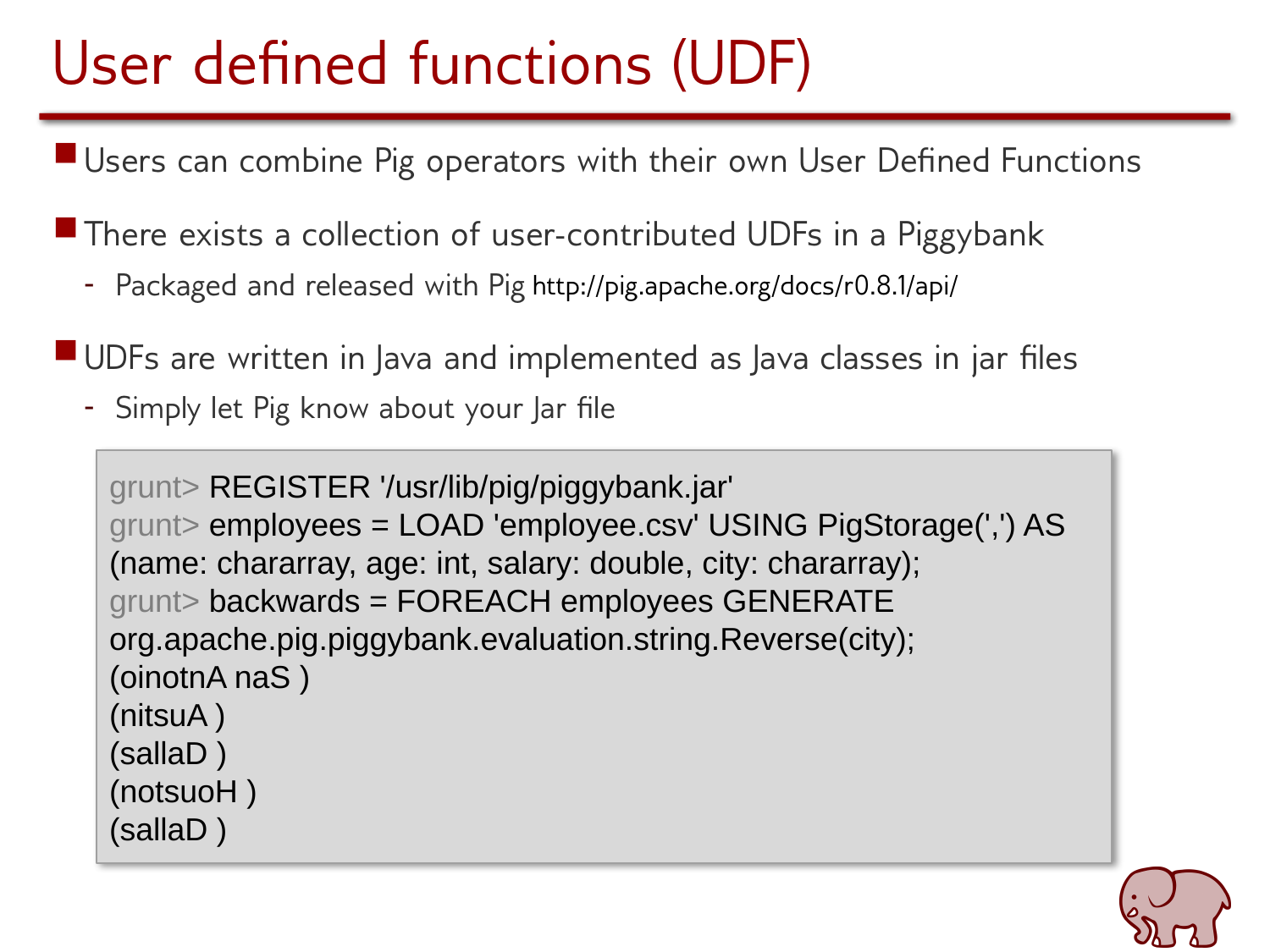

# User defined functions (UDF)
Users can combine Pig operators with their own User Defined Functions
There exists a collection of user-contributed UDFs in a Piggybank
Packaged and released with Pig
UDFs are written in Java and implemented as Java classes in jar files
Simply let Pig know about your Jar file
http://pig.apache.org/docs/r0.8.1/api/
grunt> REGISTER '/usr/lib/pig/piggybank.jar'
grunt> employees = LOAD 'employee.csv' USING PigStorage(',') AS (name: chararray, age: int, salary: double, city: chararray);
grunt> backwards = FOREACH employees GENERATE org.apache.pig.piggybank.evaluation.string.Reverse(city);
(oinotnA naS )
(nitsuA )
(sallaD )
(notsuoH )
(sallaD )